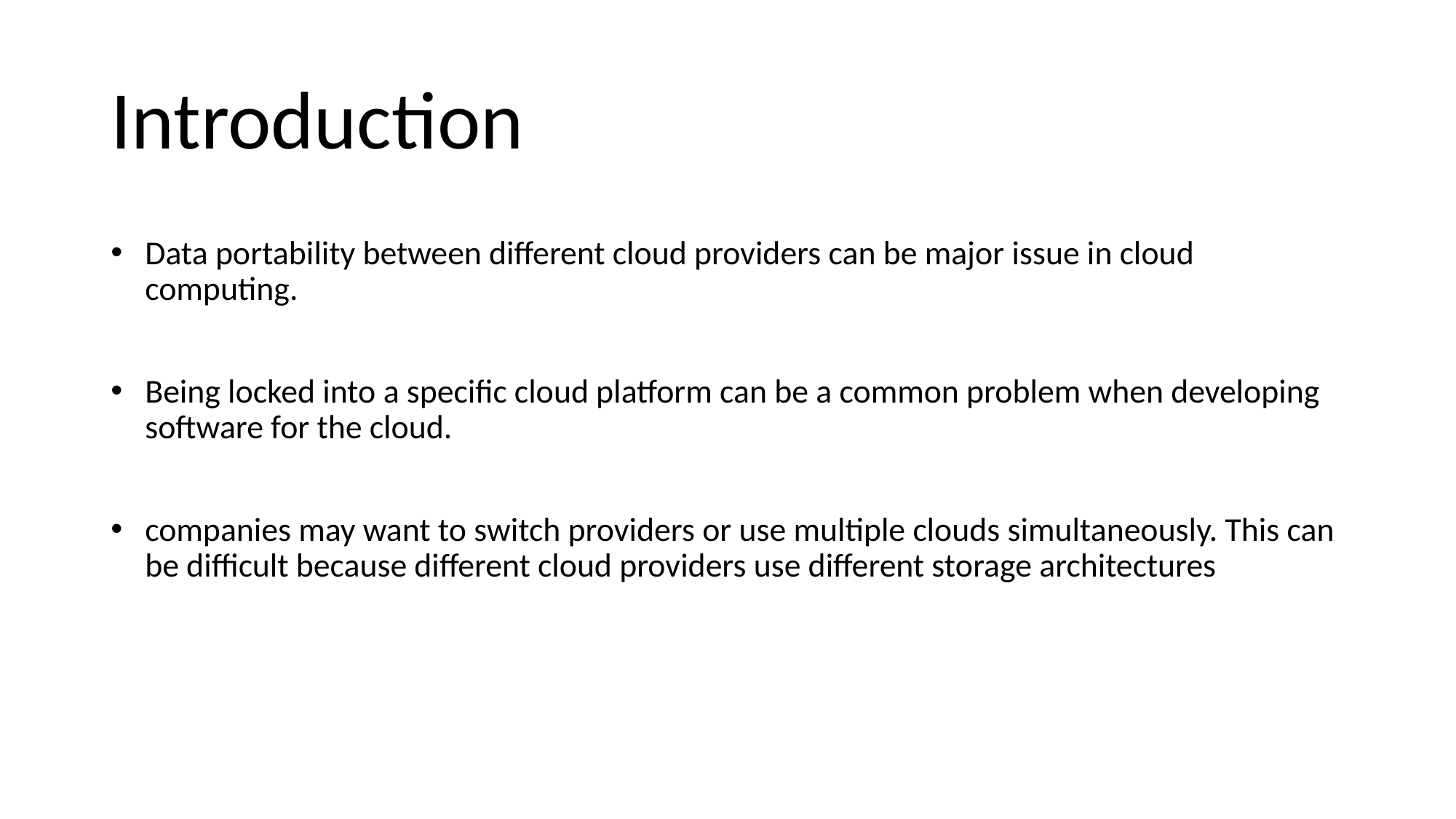

# Introduction
Data portability between different cloud providers can be major issue in cloud computing.

Being locked into a specific cloud platform can be a common problem when developing software for the cloud.

companies may want to switch providers or use multiple clouds simultaneously. This can be difficult because different cloud providers use different storage architectures